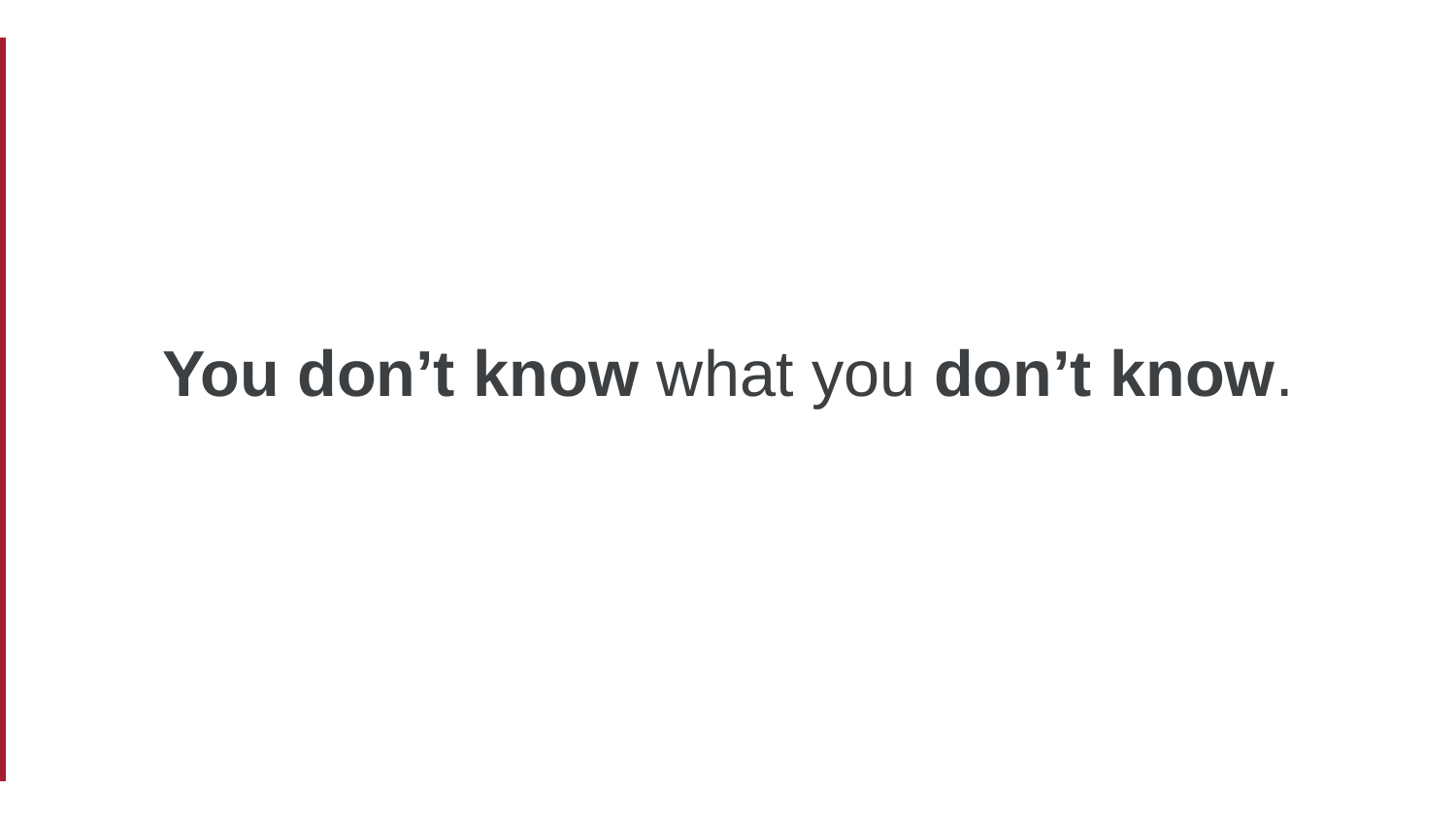

# You don’t know what you don’t know.